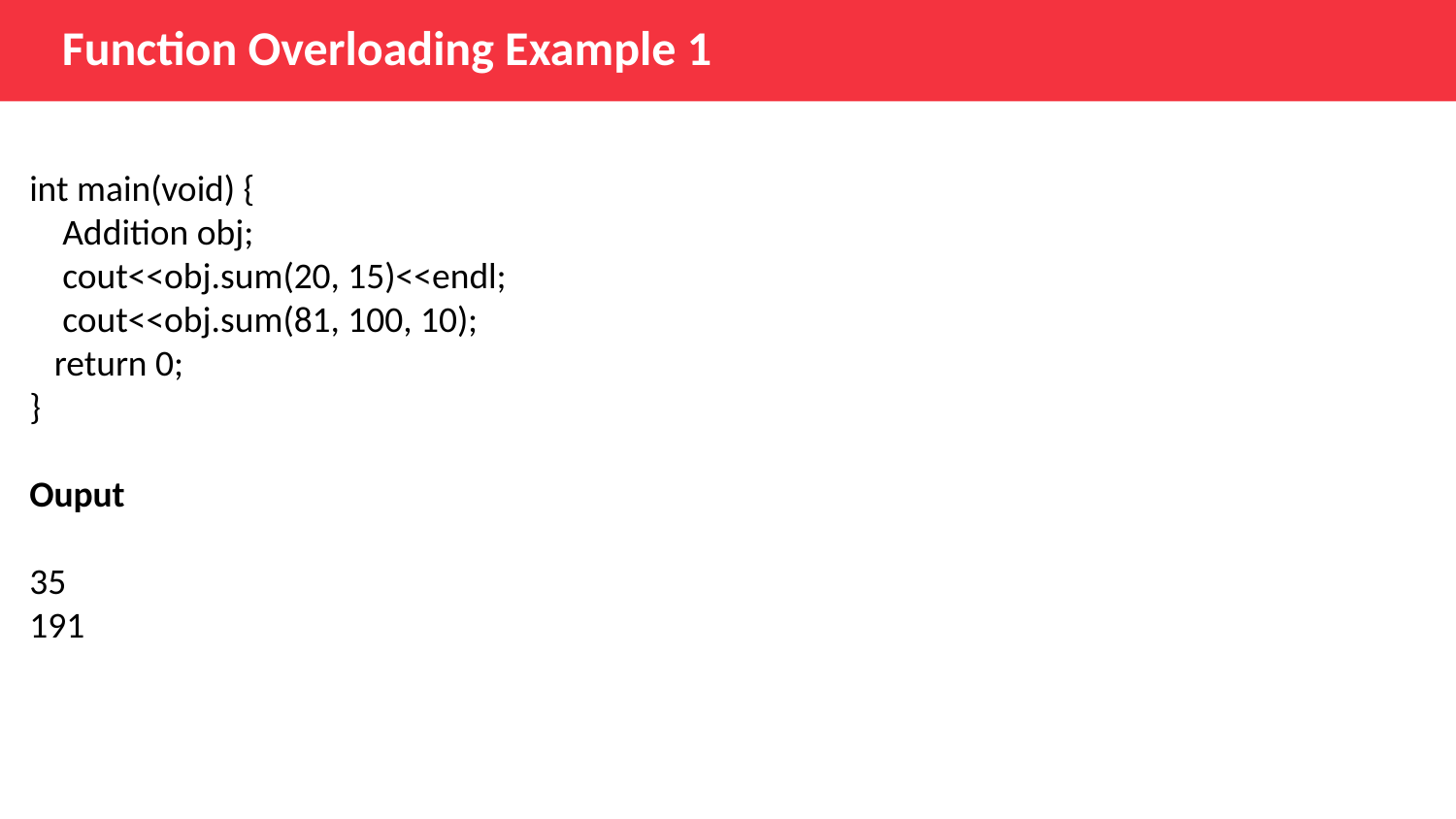

Function Overloading Example 1

int main(void) {
    Addition obj;
    cout<<obj.sum(20, 15)<<endl;
    cout<<obj.sum(81, 100, 10);
   return 0;
}

Ouput

35
191